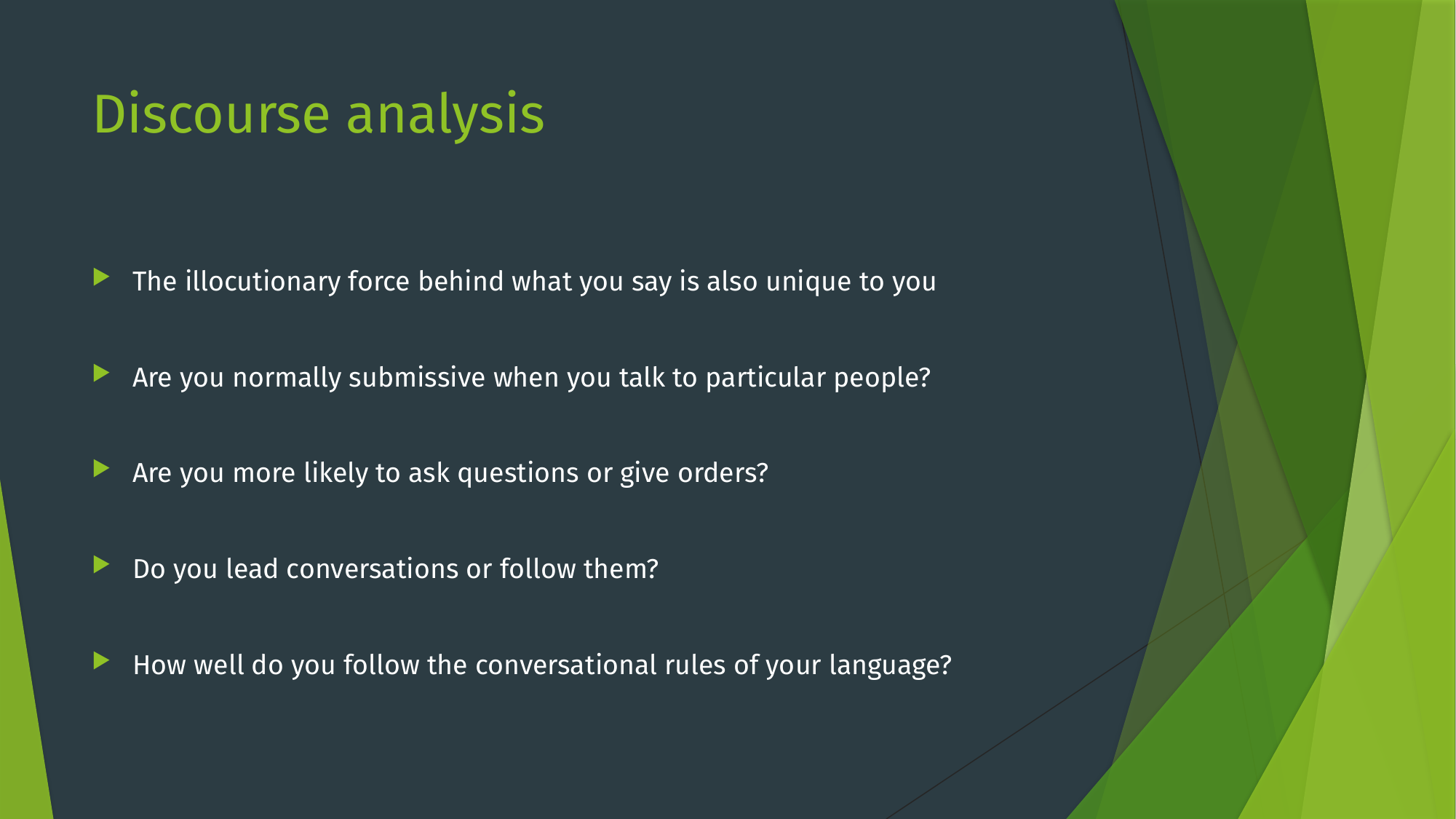

# Discourse analysis
The illocutionary force behind what you say is also unique to you

Are you normally submissive when you talk to particular people?

Are you more likely to ask questions or give orders?

Do you lead conversations or follow them?

How well do you follow the conversational rules of your language?